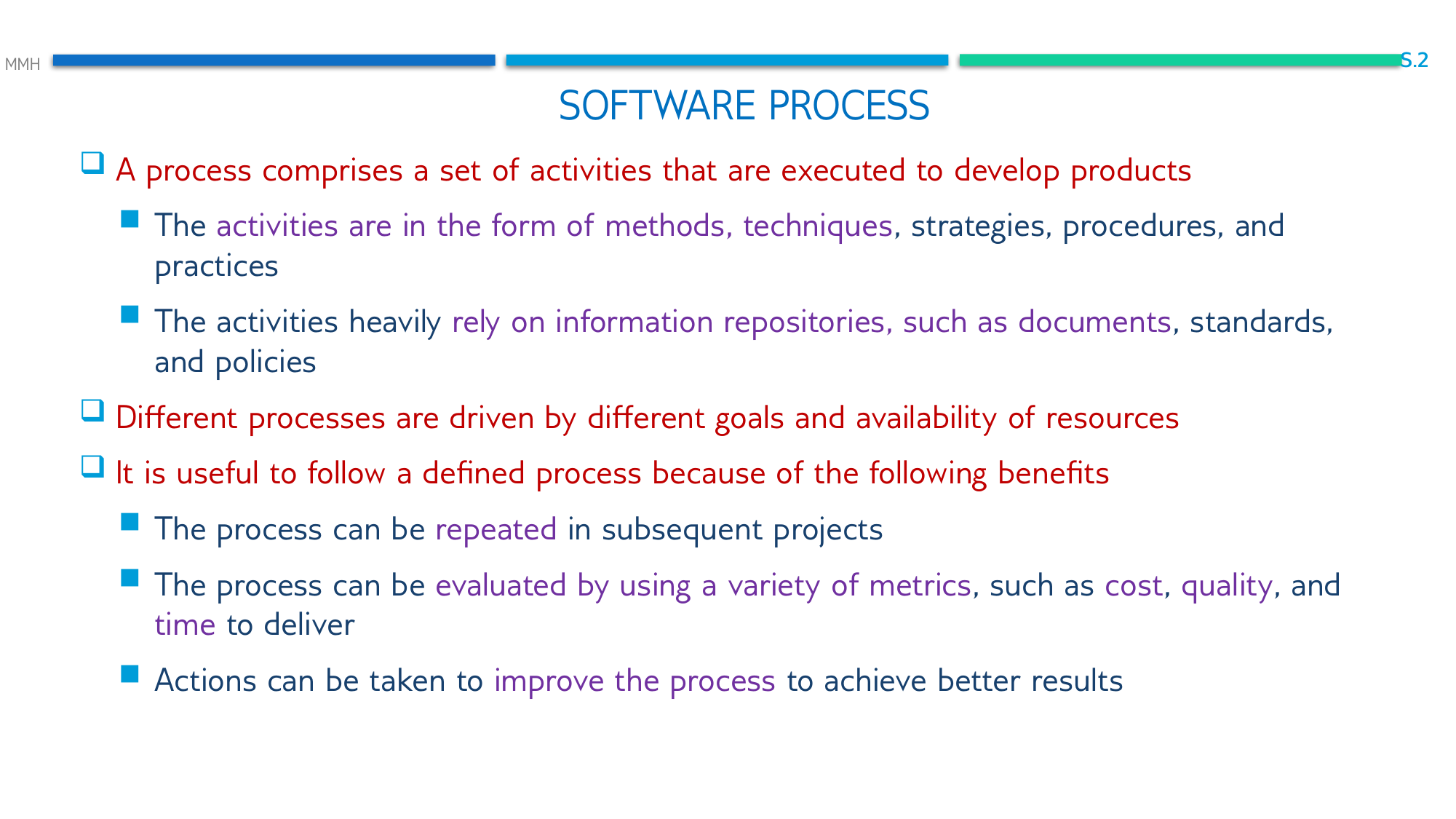

S.2
  MMH
          Software process
A process comprises a set of activities that are executed to develop products
The activities are in the form of methods, techniques, strategies, procedures, and practices
The activities heavily rely on information repositories, such as documents, standards, and policies
Different processes are driven by different goals and availability of resources
It is useful to follow a defined process because of the following benefits
The process can be repeated in subsequent projects
The process can be evaluated by using a variety of metrics, such as cost, quality, and
time to deliver
Actions can be taken to improve the process to achieve better results